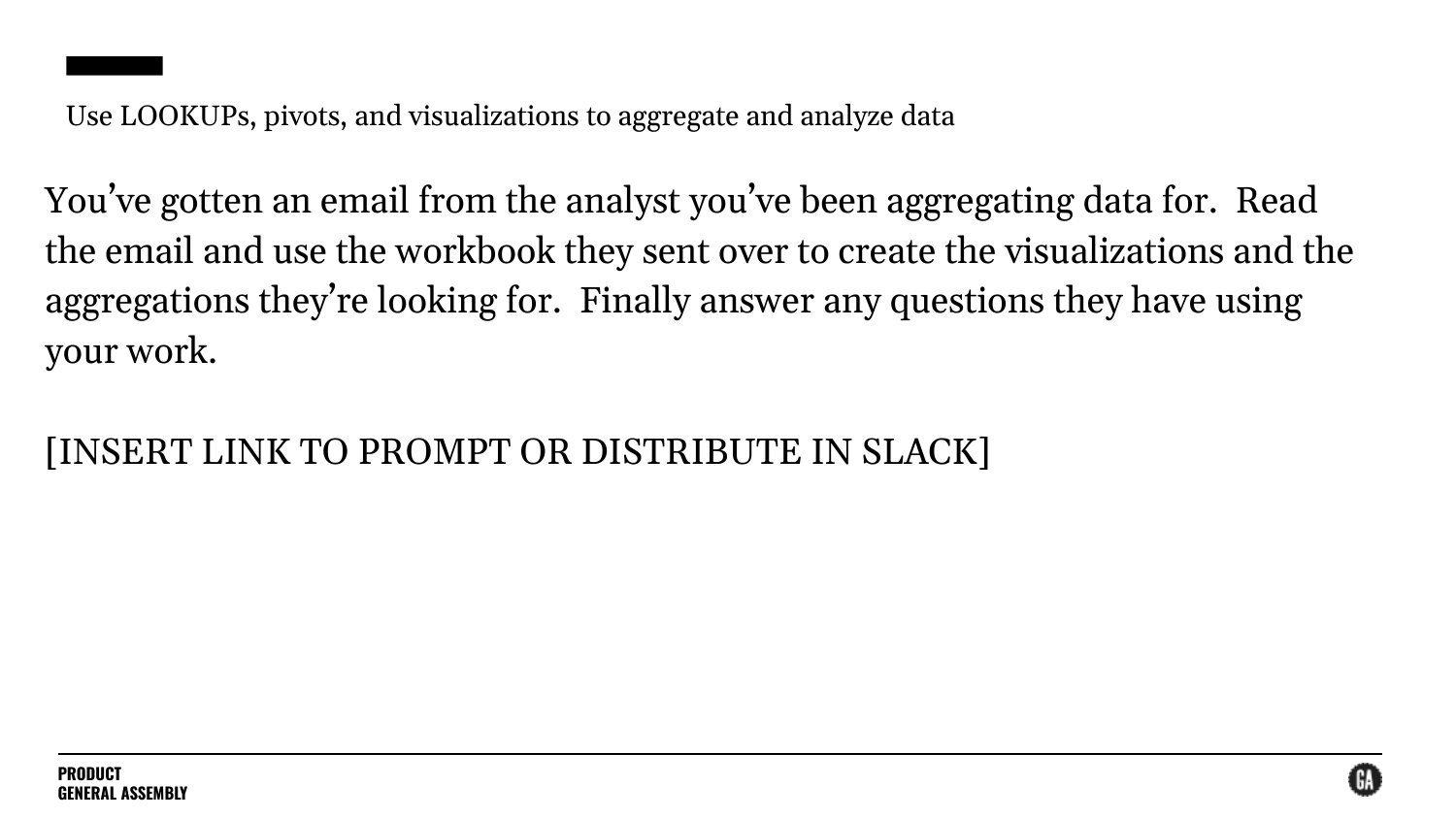

# Use LOOKUPs, pivots, and visualizations to aggregate and analyze data
You’ve gotten an email from the analyst you’ve been aggregating data for.  Read the email and use the workbook they sent over to create the visualizations and the aggregations they’re looking for.  Finally answer any questions they have using your work.

[INSERT LINK TO PROMPT OR DISTRIBUTE IN SLACK]